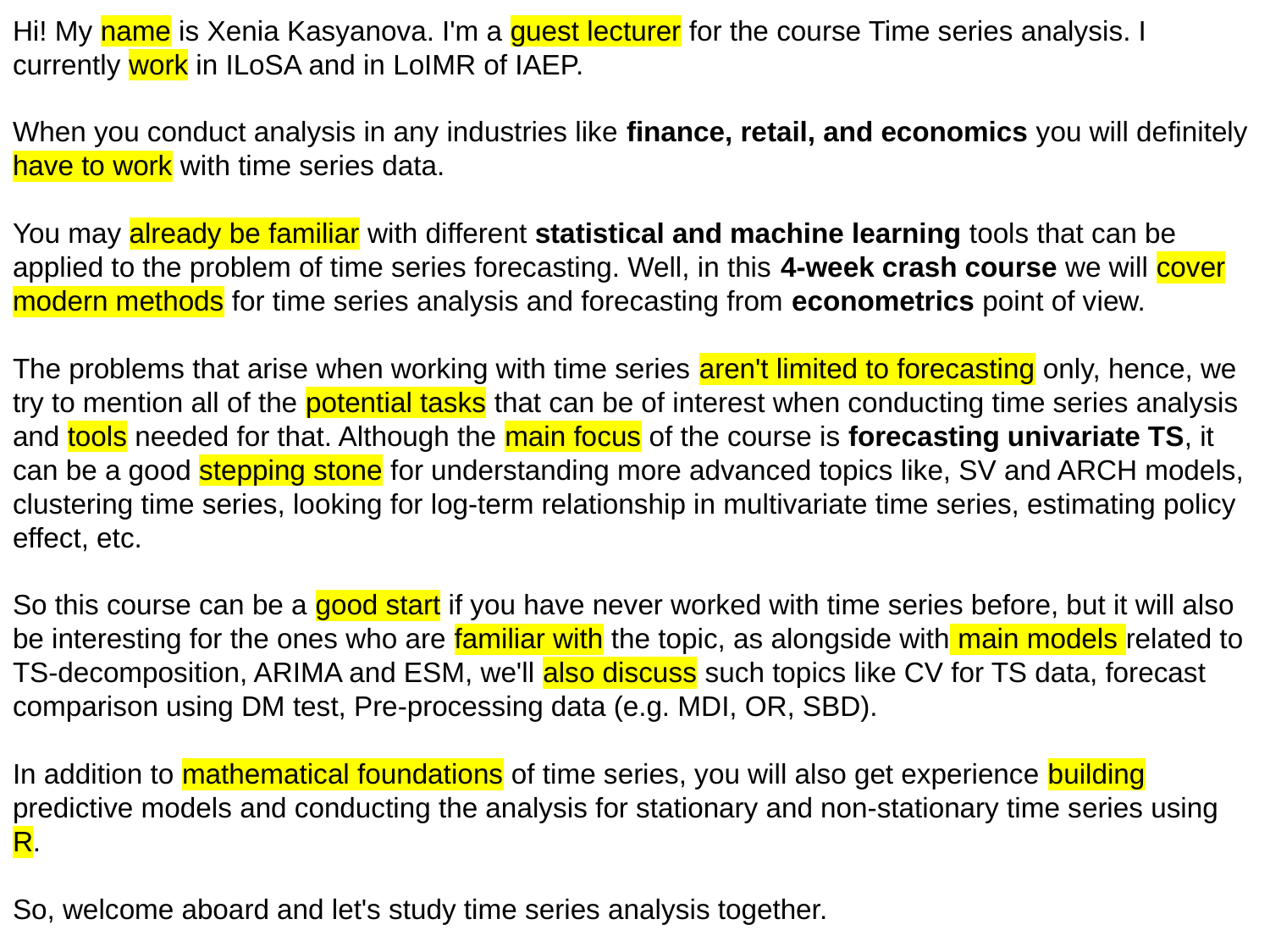

Hi! My name is Xenia Kasyanova. I'm a guest lecturer for the course Time series analysis. I currently work in ILoSA and in LoIMR of IAEP.

When you conduct analysis in any industries like finance, retail, and economics you will definitely have to work with time series data.

You may already be familiar with different statistical and machine learning tools that can be applied to the problem of time series forecasting. Well, in this 4-week crash course we will cover modern methods for time series analysis and forecasting from econometrics point of view.

The problems that arise when working with time series aren't limited to forecasting only, hence, we try to mention all of the potential tasks that can be of interest when conducting time series analysis and tools needed for that. Although the main focus of the course is forecasting univariate TS, it can be a good stepping stone for understanding more advanced topics like, SV and ARCH models, clustering time series, looking for log-term relationship in multivariate time series, estimating policy effect, etc.

So this course can be a good start if you have never worked with time series before, but it will also be interesting for the ones who are familiar with the topic, as alongside with main models related to TS-decomposition, ARIMA and ESM, we'll also discuss such topics like CV for TS data, forecast comparison using DM test, Pre-processing data (e.g. MDI, OR, SBD).

In addition to mathematical foundations of time series, you will also get experience building predictive models and conducting the analysis for stationary and non-stationary time series using R.

So, welcome aboard and let's study time series analysis together.